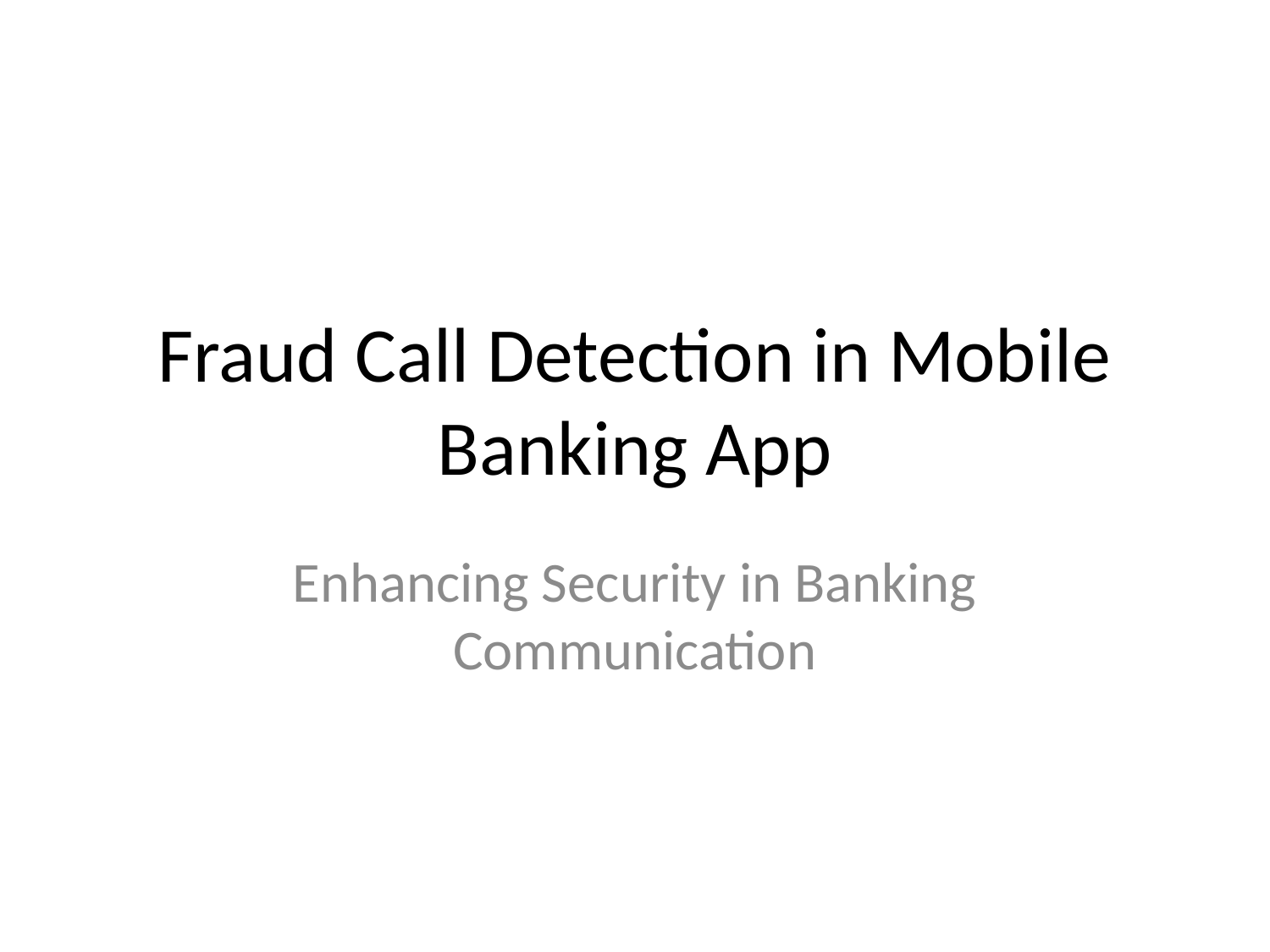

# Fraud Call Detection in Mobile Banking App
Enhancing Security in Banking Communication